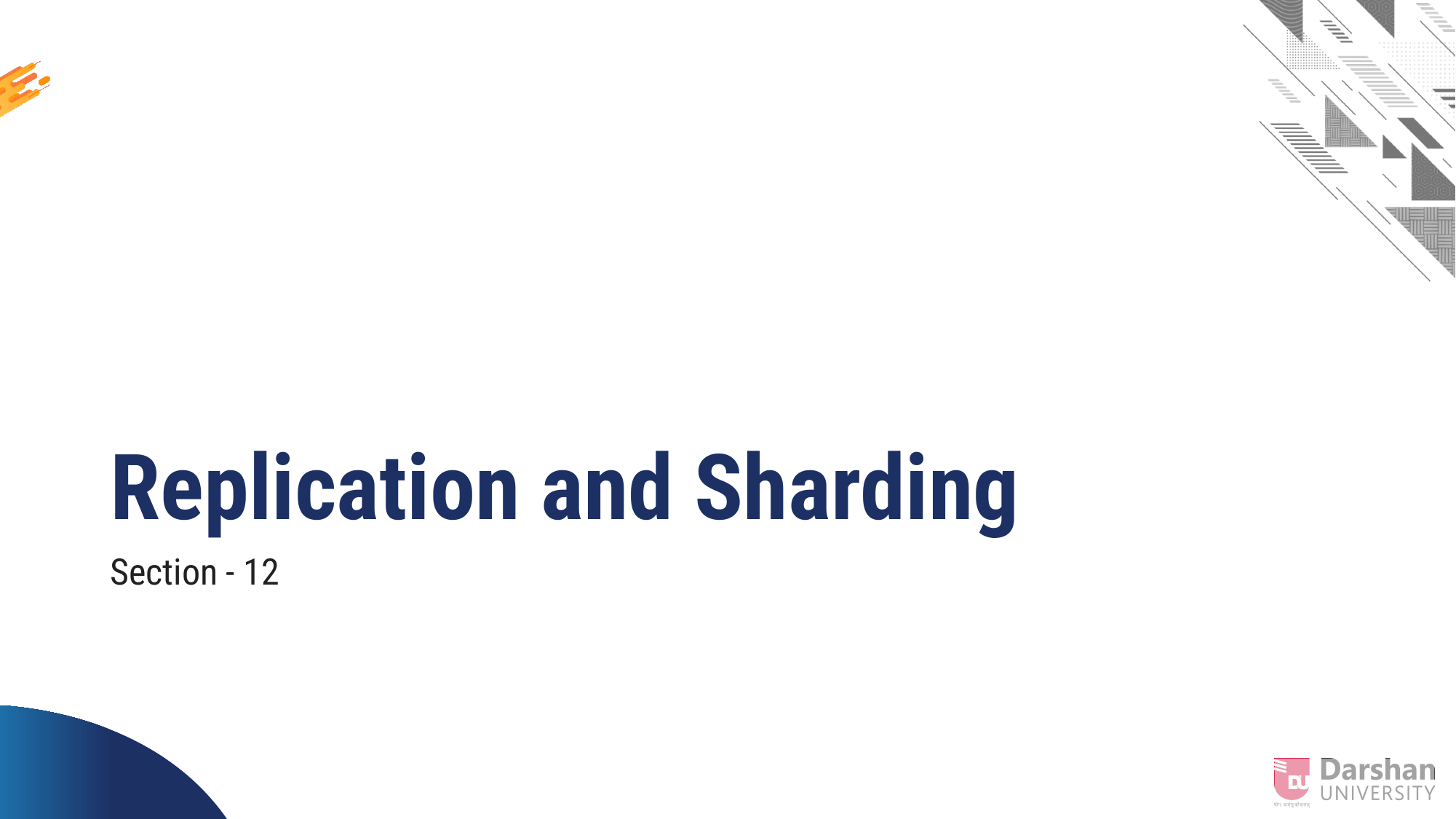

# Replication and Sharding
Section - 12